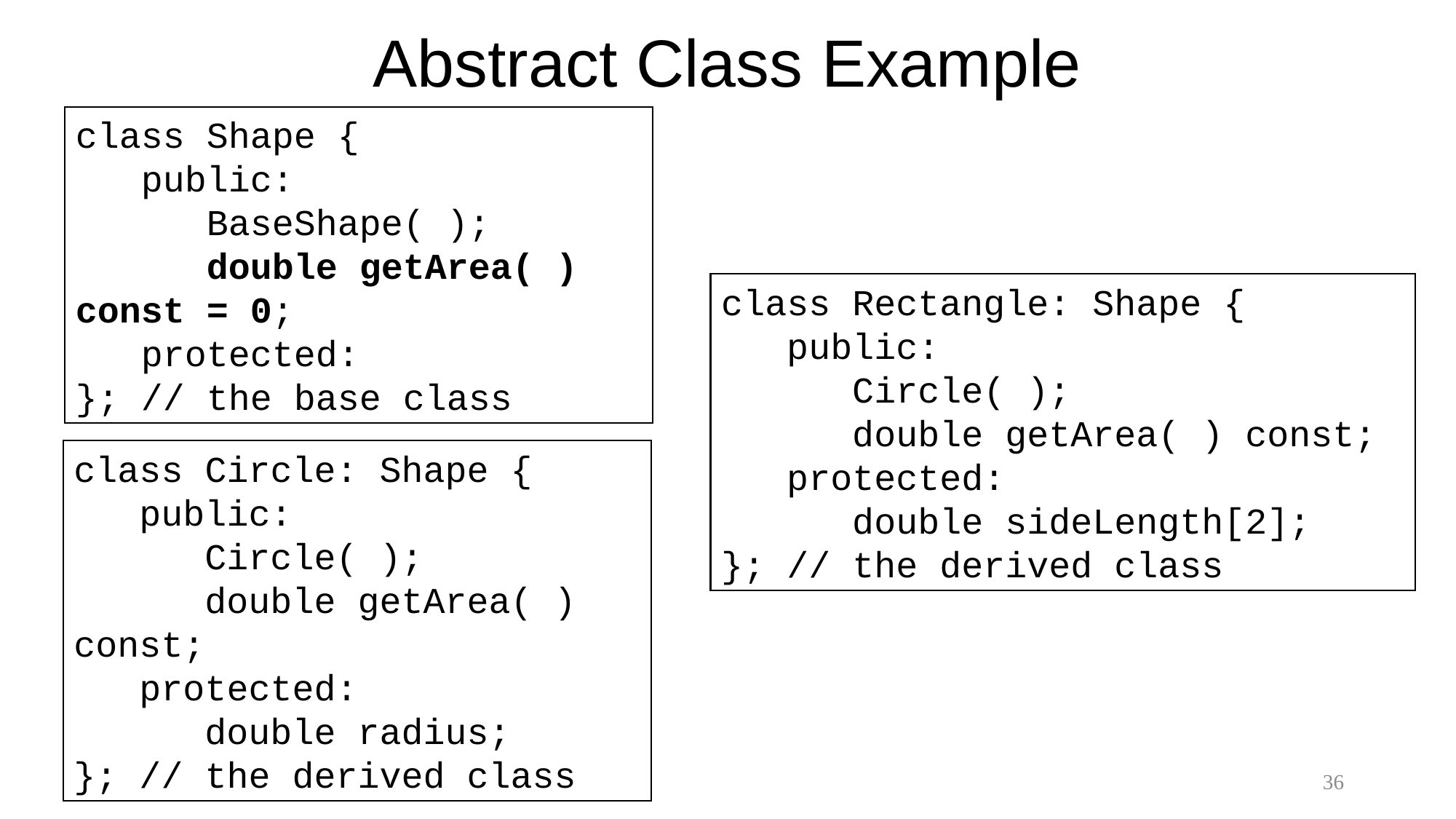

# Abstract Class Example
class Shape {
   public:
      BaseShape( );
      double getArea( ) const = 0;
   protected:
}; // the base class

class Rectangle: Shape {
   public:
      Circle( );
      double getArea( ) const;
   protected:
      double sideLength[2];
}; // the derived class

class Circle: Shape {
   public:
      Circle( );
      double getArea( ) const;
   protected:
      double radius;
}; // the derived class
36